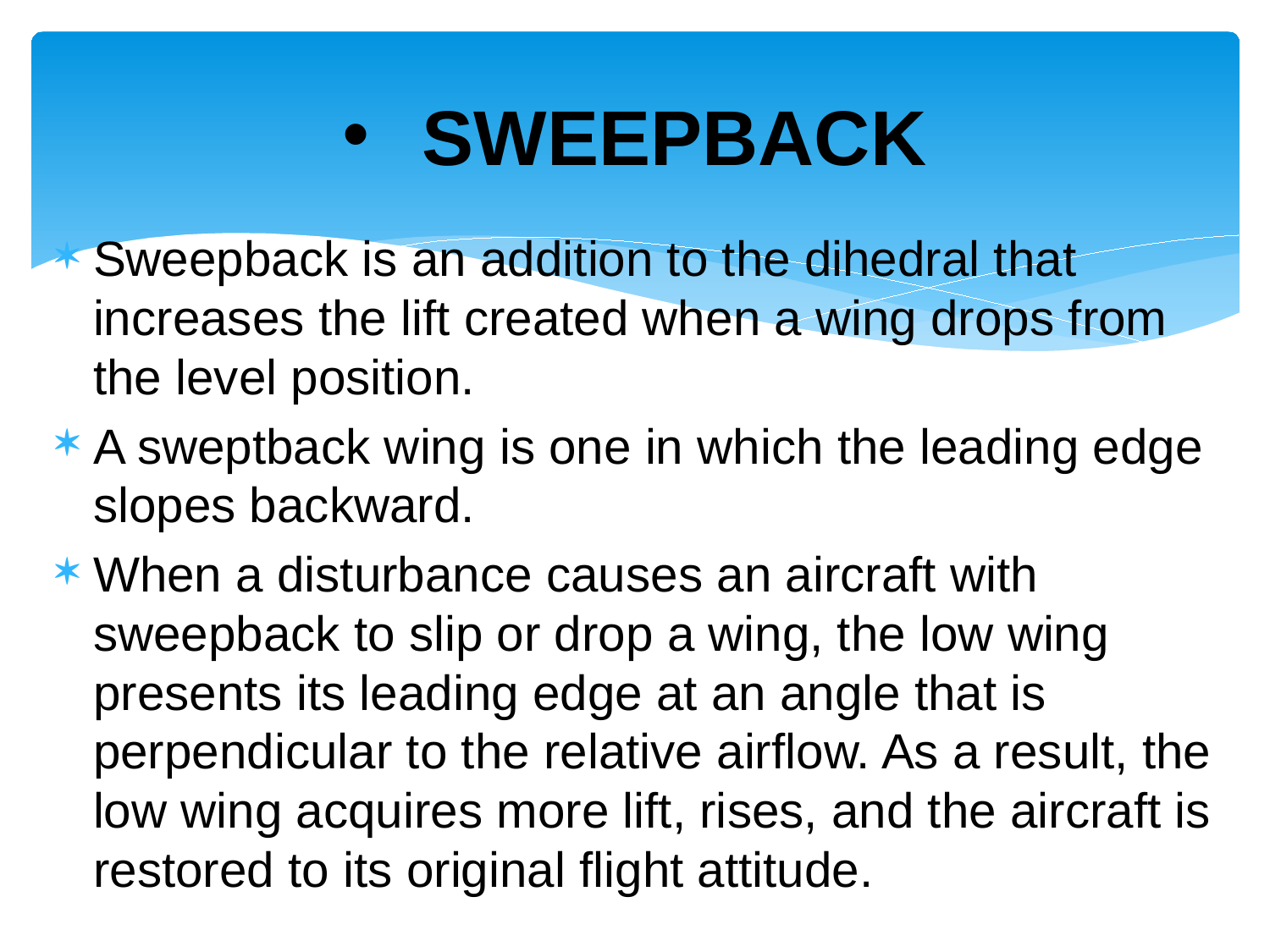

# SWEEPBACK
Sweepback is an addition to the dihedral that increases the lift created when a wing drops from the level position.
A sweptback wing is one in which the leading edge slopes backward.
When a disturbance causes an aircraft with sweepback to slip or drop a wing, the low wing presents its leading edge at an angle that is perpendicular to the relative airflow. As a result, the low wing acquires more lift, rises, and the aircraft is restored to its original flight attitude.